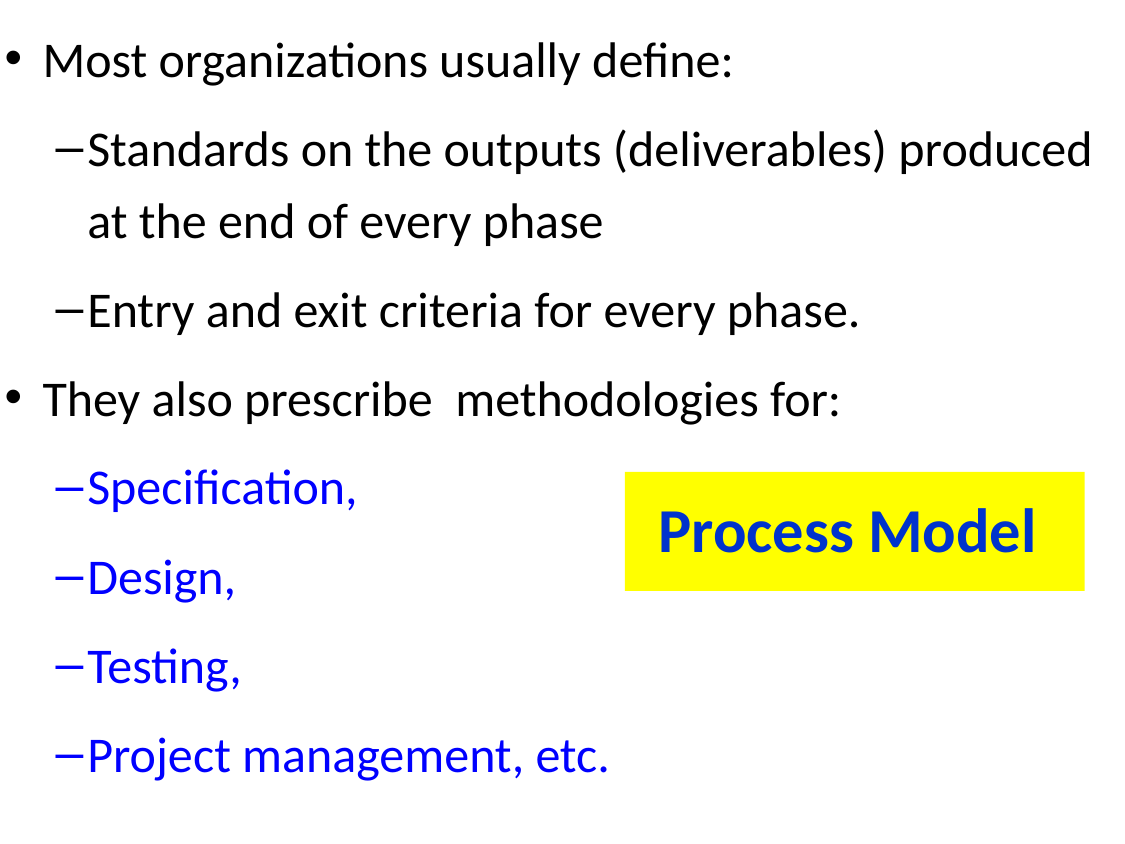

Most organizations usually define:
Standards on the outputs (deliverables) produced at the end of every phase
Entry and exit criteria for every phase.
They also prescribe  methodologies for:
Specification,
Design,
Testing,
Project management, etc.
# Process Model